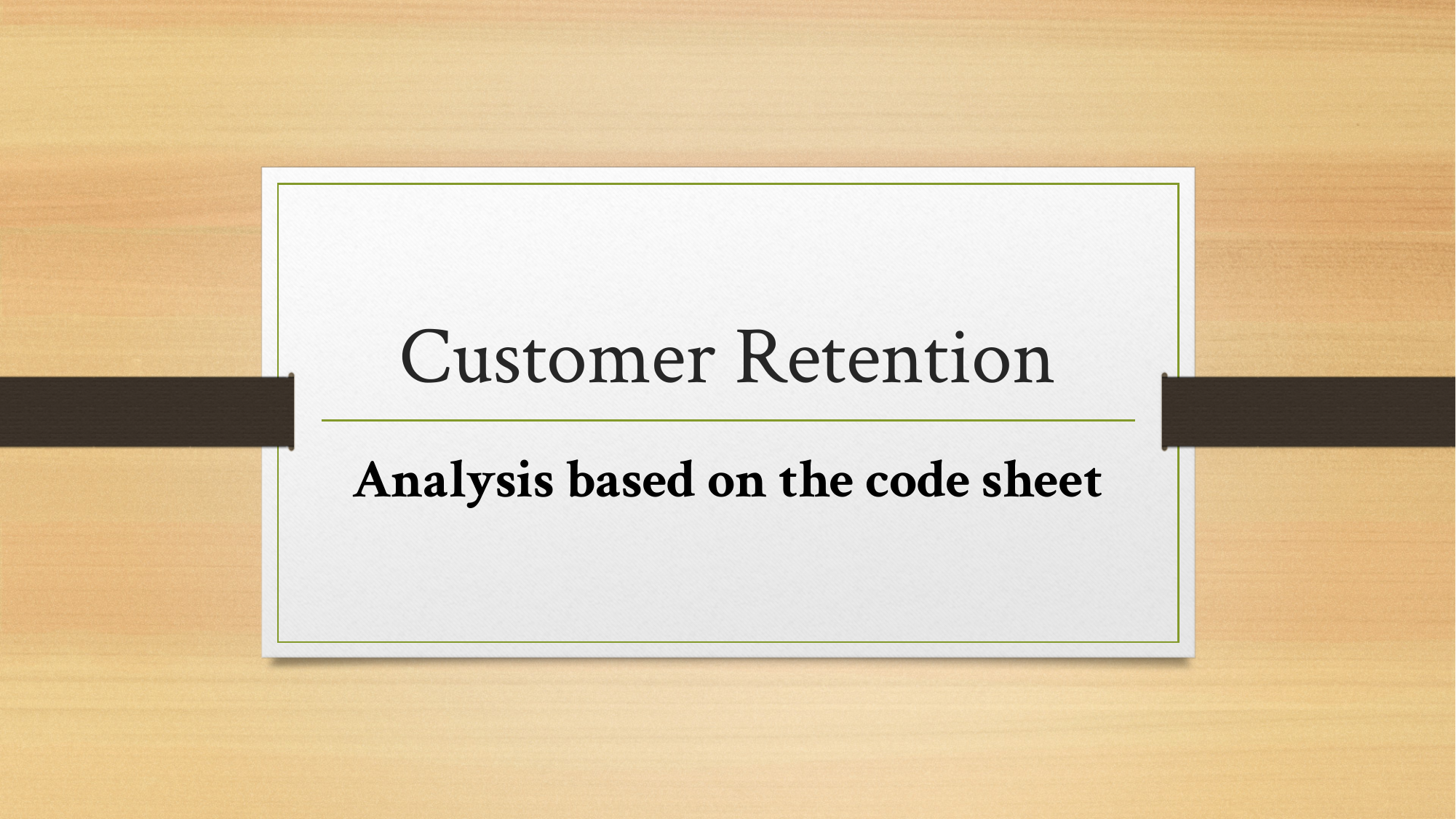

# Customer Retention
Analysis based on the code sheet